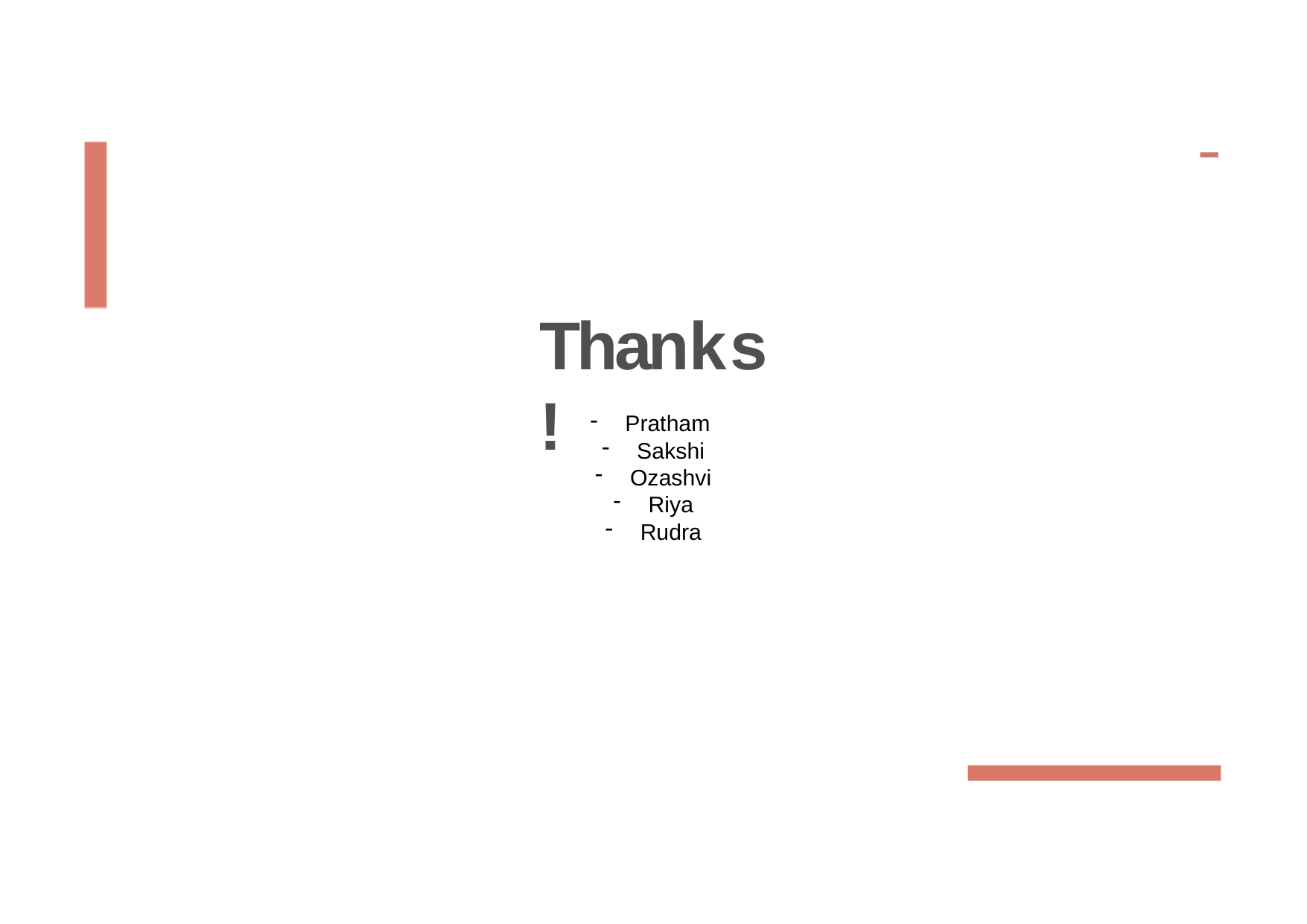

-

Thanks!
Pratham
Sakshi
Ozashvi
Riya
Rudra